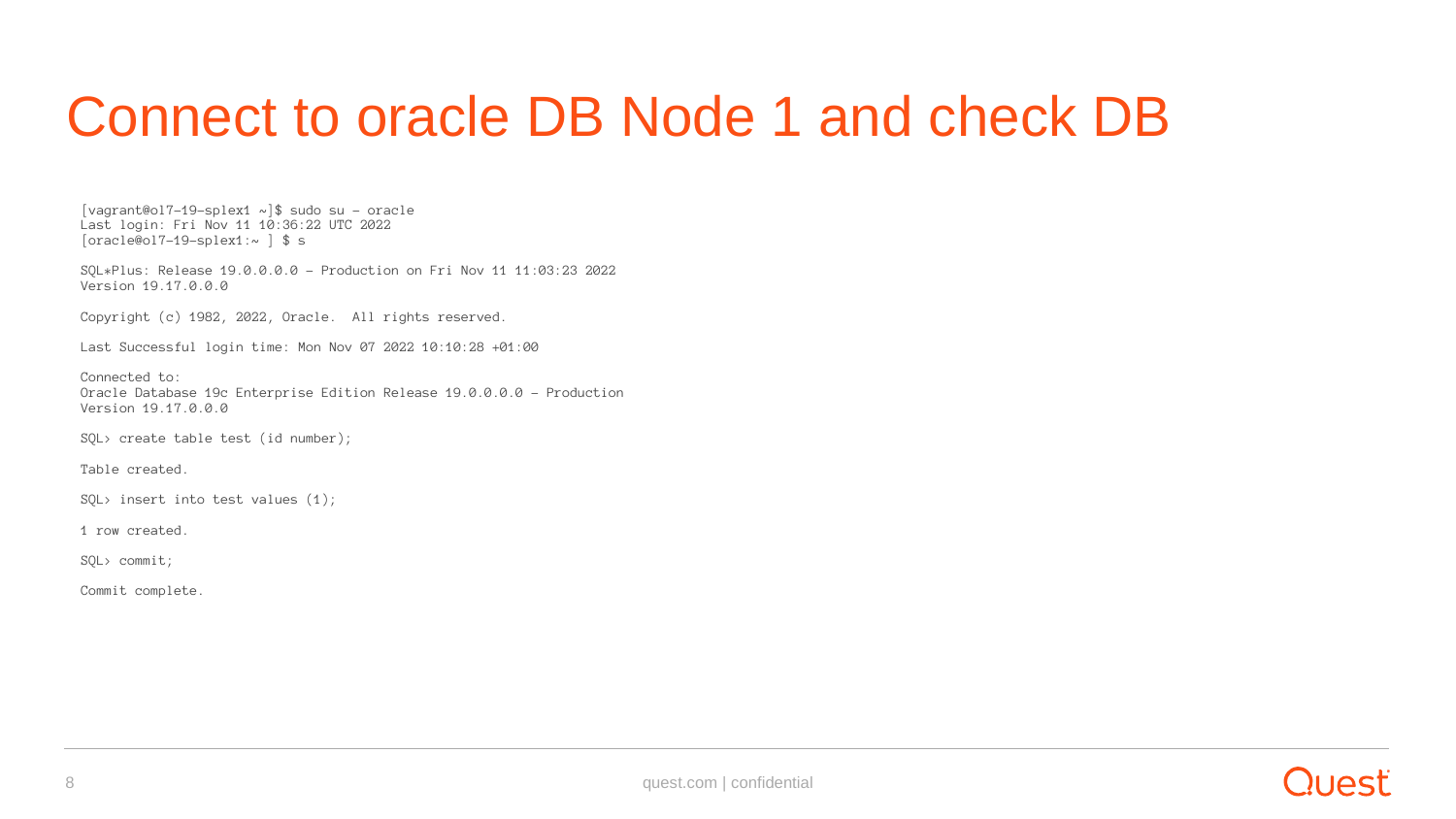

# Connect to oracle DB Node 1 and check DB
[vagrant@ol7-19-splex1 ~]$ sudo su - oracle
Last login: Fri Nov 11 10:36:22 UTC 2022
[oracle@ol7-19-splex1:~ ] $ s

SQL*Plus: Release 19.0.0.0.0 - Production on Fri Nov 11 11:03:23 2022
Version 19.17.0.0.0

Copyright (c) 1982, 2022, Oracle.  All rights reserved.

Last Successful login time: Mon Nov 07 2022 10:10:28 +01:00

Connected to:
Oracle Database 19c Enterprise Edition Release 19.0.0.0.0 - Production
Version 19.17.0.0.0

SQL> create table test (id number);

Table created.

SQL> insert into test values (1);

1 row created.

SQL> commit;

Commit complete.